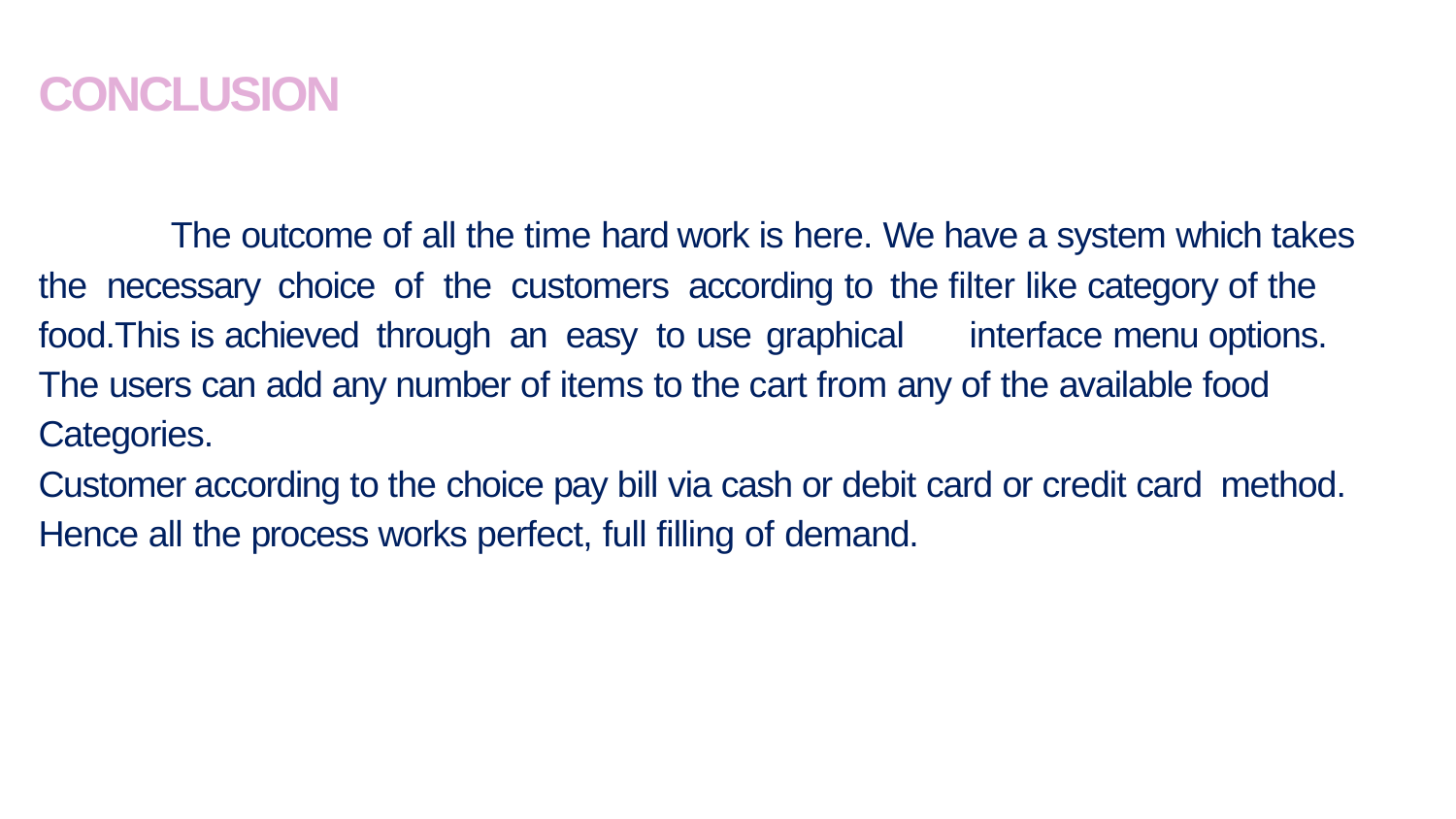

# Conclusion
              The outcome of all the time hard work is here. We have a system which takes the  necessary  choice  of  the  customers  according to the filter like category of the  food.This is achieved  through  an  easy  to use graphical	interface menu options.  The users can add any number of items to the cart from any of the available food  Categories.
Customer according to the choice pay bill via cash or debit card or credit card  method. Hence all the process works perfect, full filling of demand.